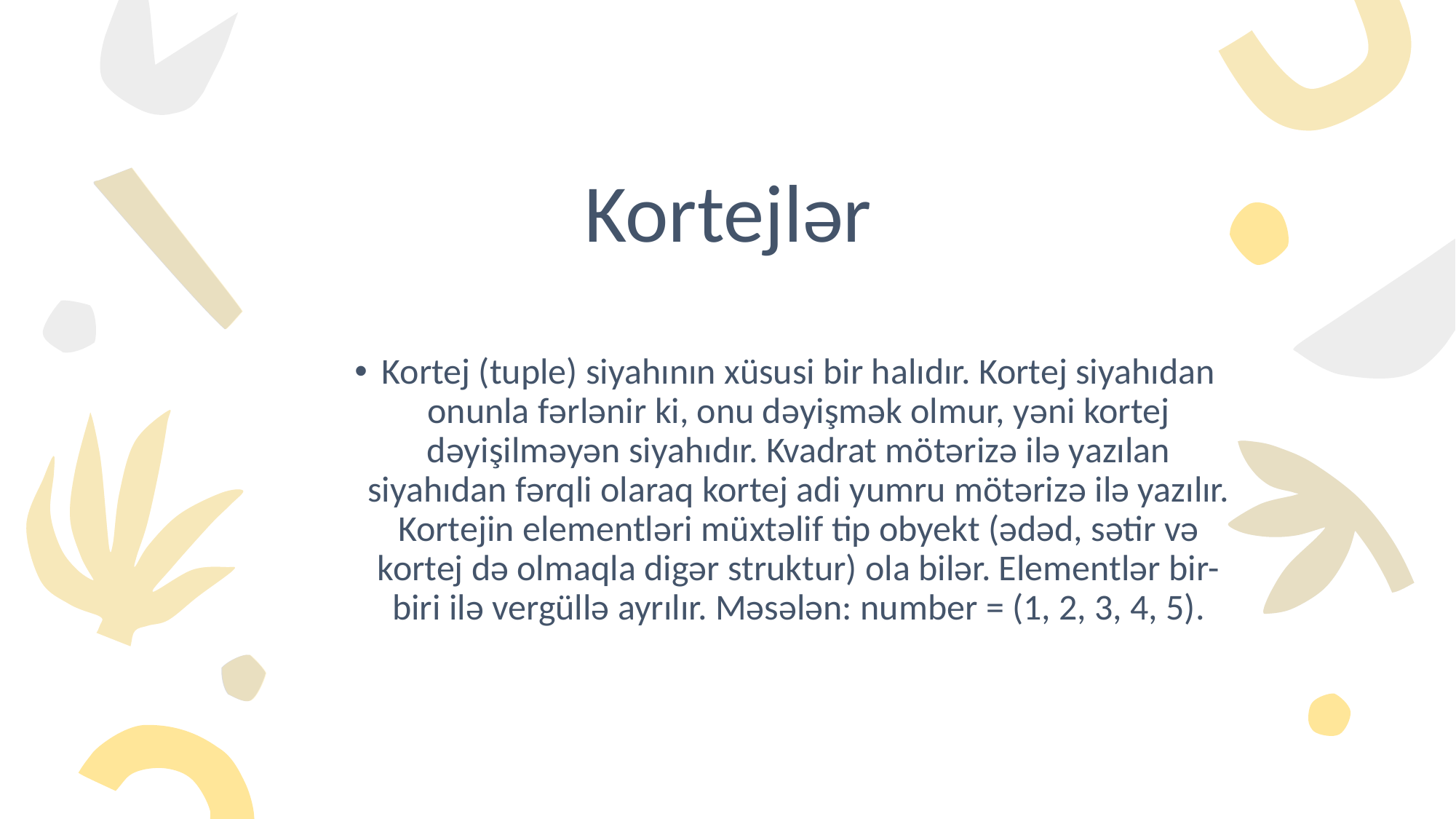

# Kortejlər

Kortej (tuple) siyahının xüsusi bir halıdır. Kortej siyahıdan onunla fərlənir ki, onu dəyişmək olmur, yəni kortej dəyişilməyən siyahıdır. Kvadrat mötərizə ilə yazılan siyahıdan fərqli olaraq kortej adi yumru mötərizə ilə yazılır. Kortejin elementləri müxtəlif tip obyekt (ədəd, sətir və kortej də olmaqla digər struktur) ola bilər. Elementlər bir-biri ilə vergüllə ayrılır. Məsələn: number = (1, 2, 3, 4, 5).